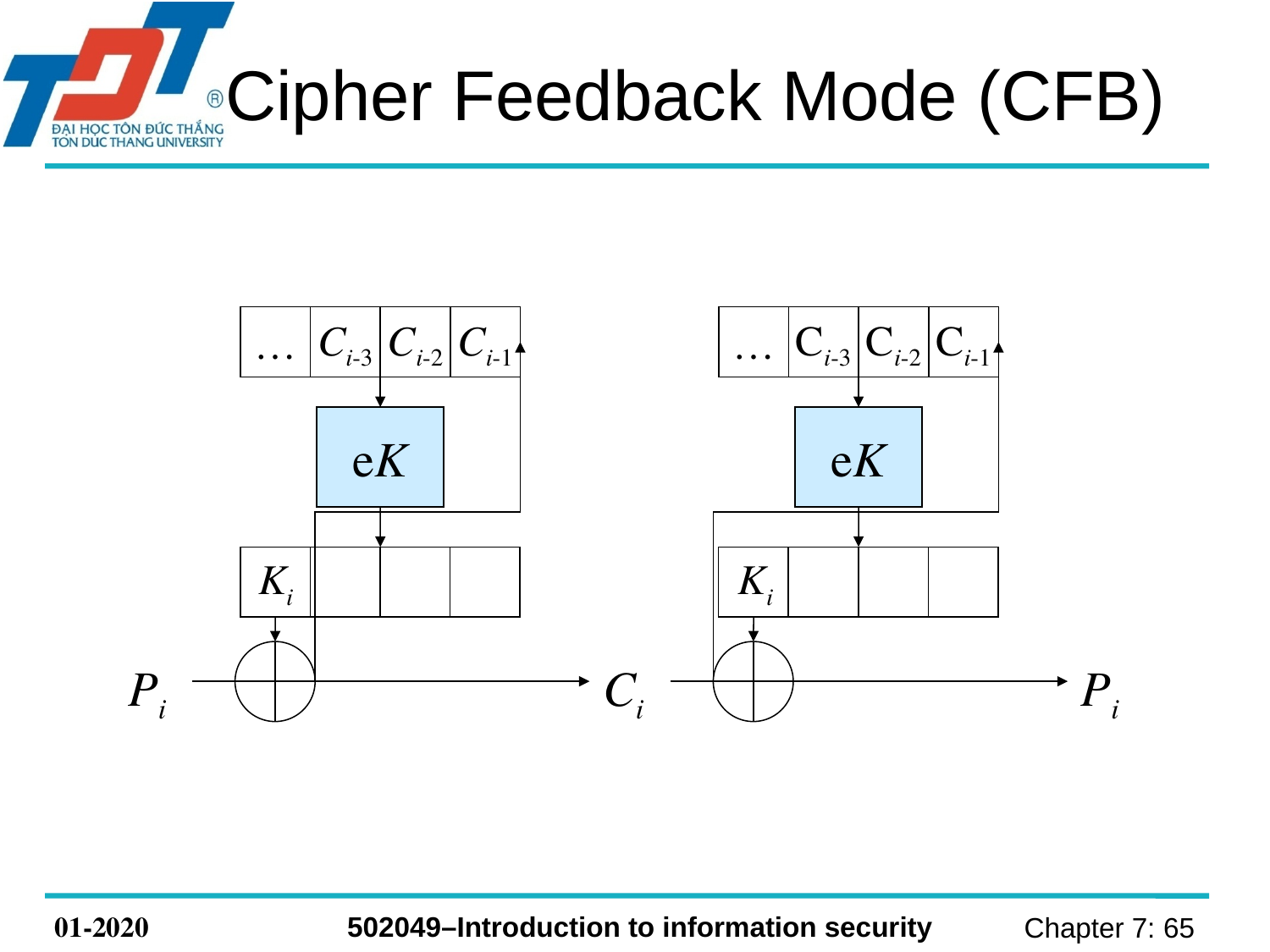

# Cipher Feedback Mode (CFB)
…
Ci-3
Ci-2
Ci-1
eK

Ki

Pi
…
Ci-3
Ci-2
Ci-1
eK

Pi
Ki
Ci